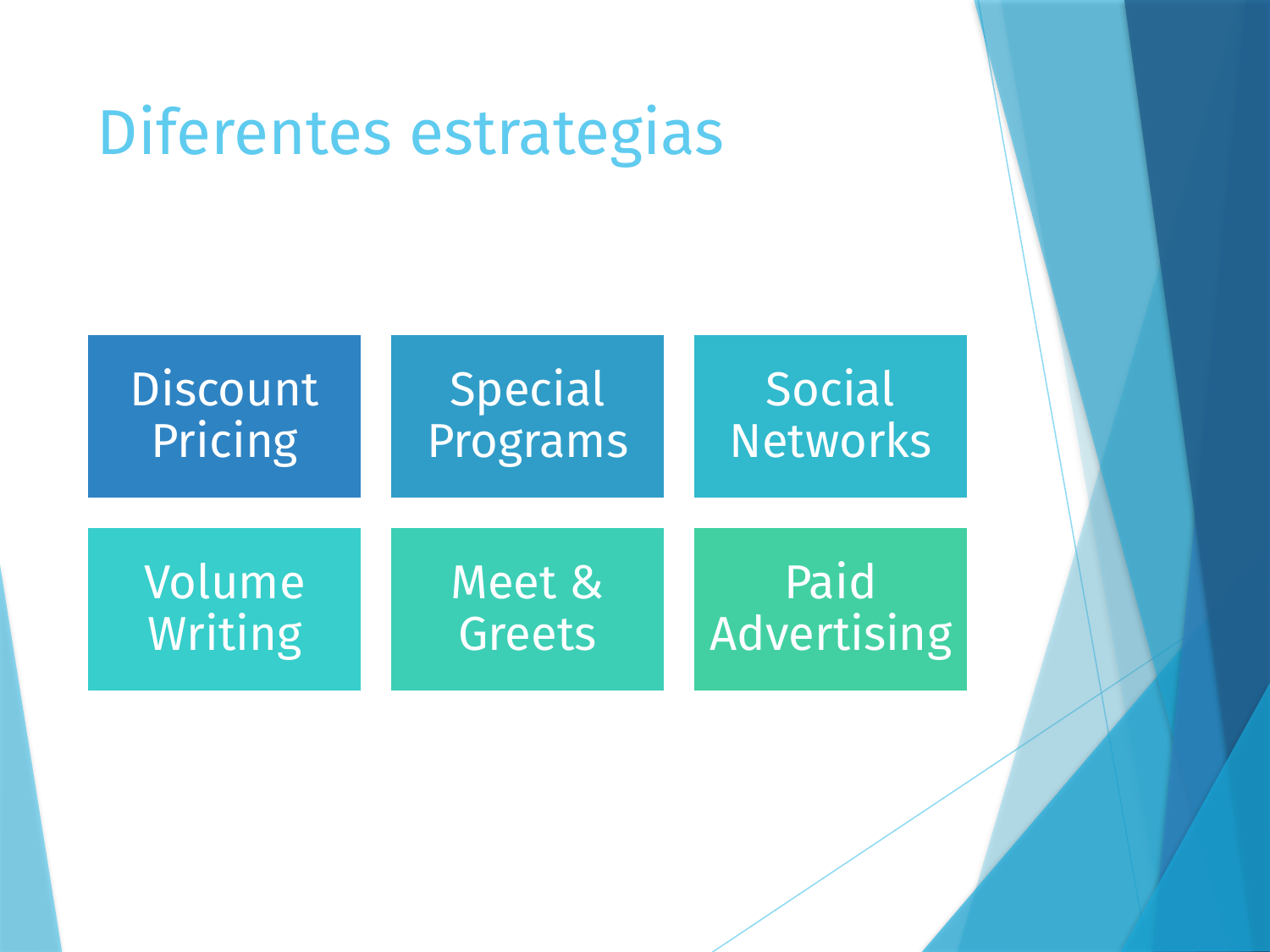

# Diferentes estrategias
Discount Pricing
Special Programs
Social Networks
Volume Writing
Meet & Greets
Paid Advertising